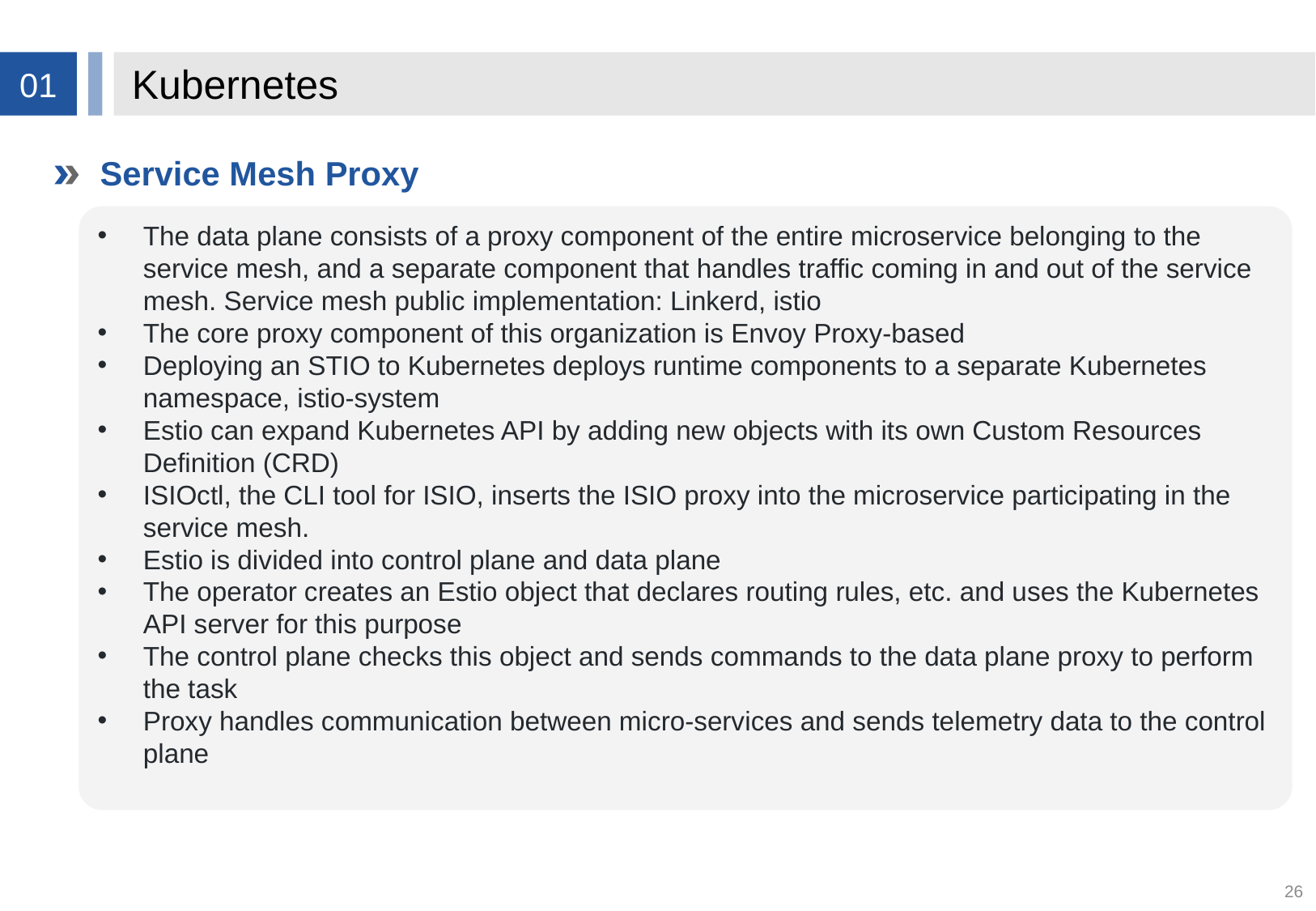

# Kubernetes
01
Service Mesh Proxy

The data plane consists of a proxy component of the entire microservice belonging to the service mesh, and a separate component that handles traffic coming in and out of the service mesh. Service mesh public implementation: Linkerd, istio
The core proxy component of this organization is Envoy Proxy-based
Deploying an STIO to Kubernetes deploys runtime components to a separate Kubernetes namespace, istio-system
Estio can expand Kubernetes API by adding new objects with its own Custom Resources Definition (CRD)
ISIOctl, the CLI tool for ISIO, inserts the ISIO proxy into the microservice participating in the service mesh.
Estio is divided into control plane and data plane
The operator creates an Estio object that declares routing rules, etc. and uses the Kubernetes API server for this purpose
The control plane checks this object and sends commands to the data plane proxy to perform the task
Proxy handles communication between micro-services and sends telemetry data to the control plane
26